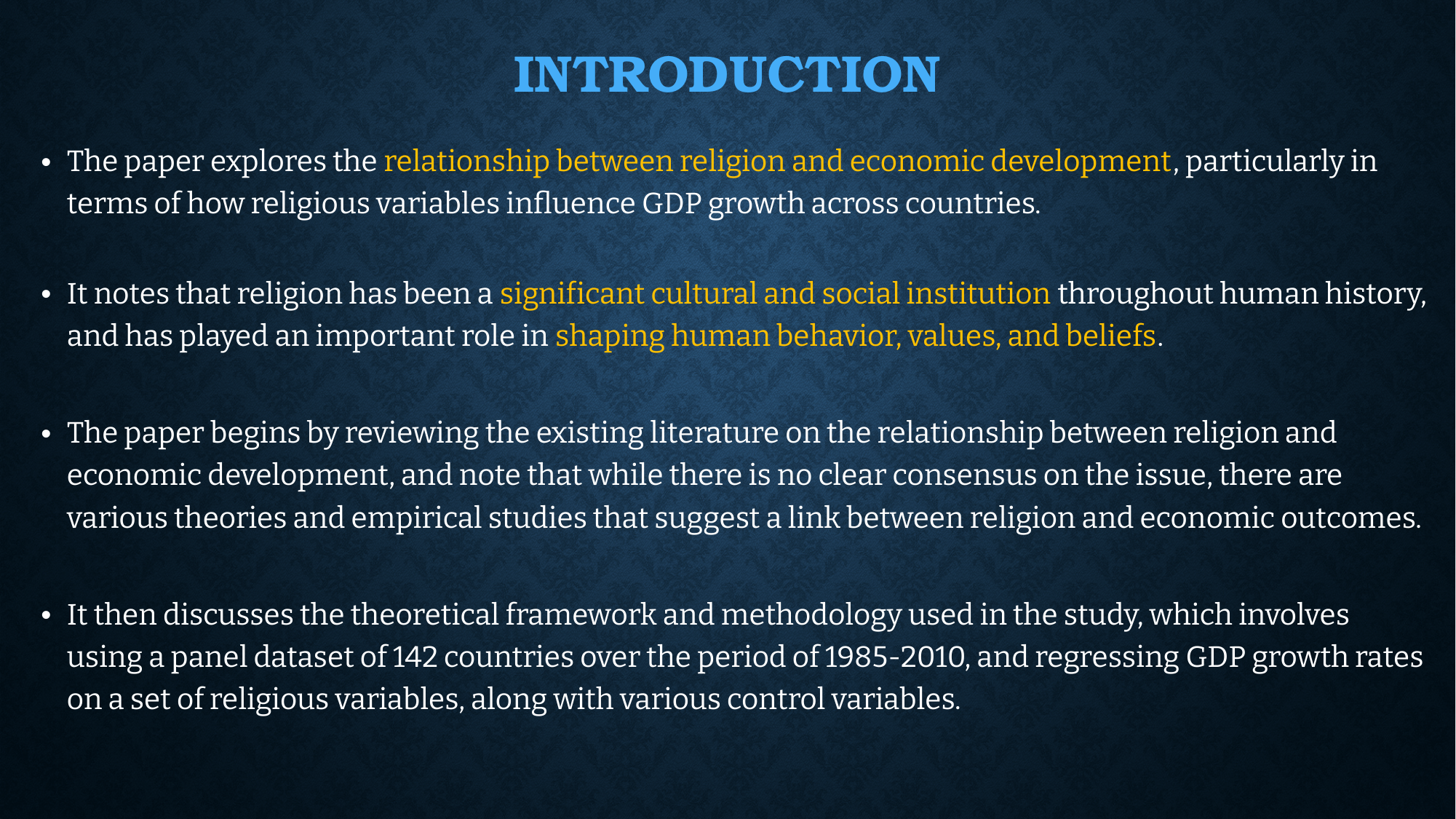

Introduction
The paper explores the relationship between religion and economic development, particularly in terms of how religious variables influence GDP growth across countries.
It notes that religion has been a significant cultural and social institution throughout human history, and has played an important role in shaping human behavior, values, and beliefs.
The paper begins by reviewing the existing literature on the relationship between religion and economic development, and note that while there is no clear consensus on the issue, there are various theories and empirical studies that suggest a link between religion and economic outcomes.
It then discusses the theoretical framework and methodology used in the study, which involves using a panel dataset of 142 countries over the period of 1985-2010, and regressing GDP growth rates on a set of religious variables, along with various control variables.